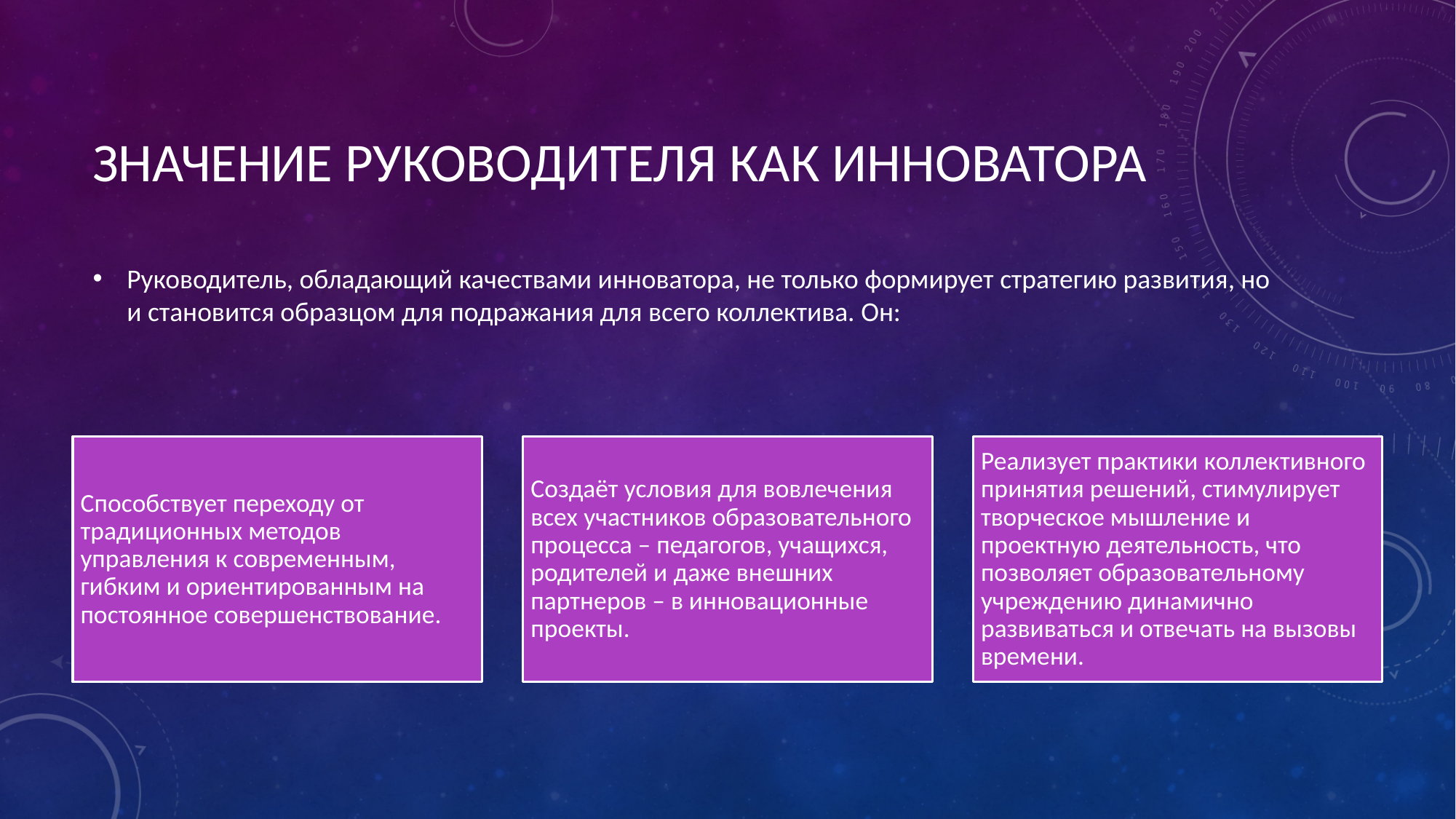

# Значение руководителя как инноватора
Руководитель, обладающий качествами инноватора, не только формирует стратегию развития, но и становится образцом для подражания для всего коллектива. Он:

Способствует переходу от традиционных методов управления к современным, гибким и ориентированным на постоянное совершенствование.
Создаёт условия для вовлечения всех участников образовательного процесса – педагогов, учащихся, родителей и даже внешних партнеров – в инновационные проекты.
Реализует практики коллективного принятия решений, стимулирует творческое мышление и проектную деятельность, что позволяет образовательному учреждению динамично развиваться и отвечать на вызовы времени.